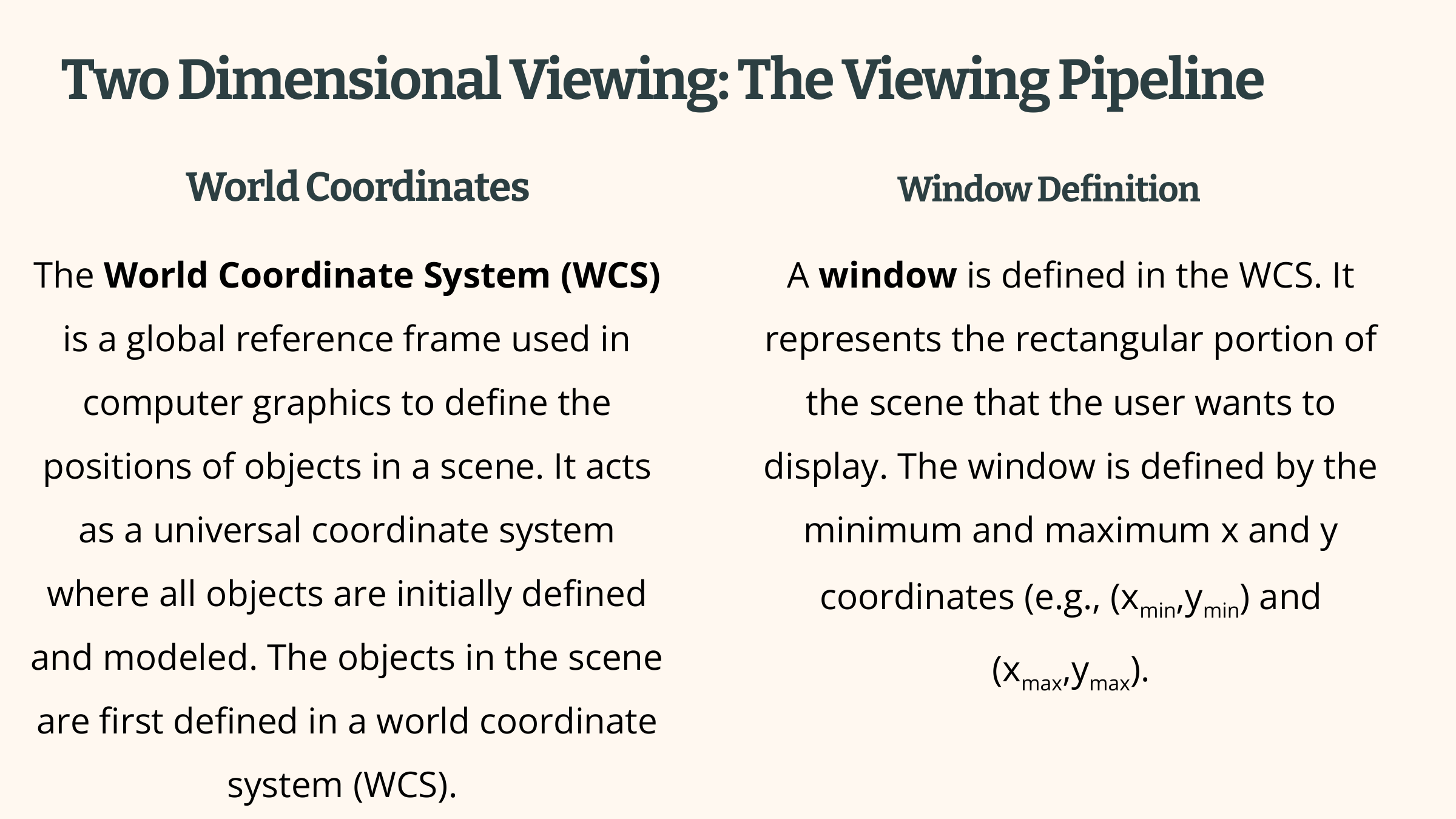

Two Dimensional Viewing: The Viewing Pipeline
World Coordinates
Window Definition
The World Coordinate System (WCS) is a global reference frame used in computer graphics to define the positions of objects in a scene. It acts as a universal coordinate system where all objects are initially defined and modeled. The objects in the scene are first defined in a world coordinate system (WCS).
A window is defined in the WCS. It represents the rectangular portion of the scene that the user wants to display. The window is defined by the minimum and maximum x and y coordinates (e.g., (xmin,ymin) and (xmax,ymax).